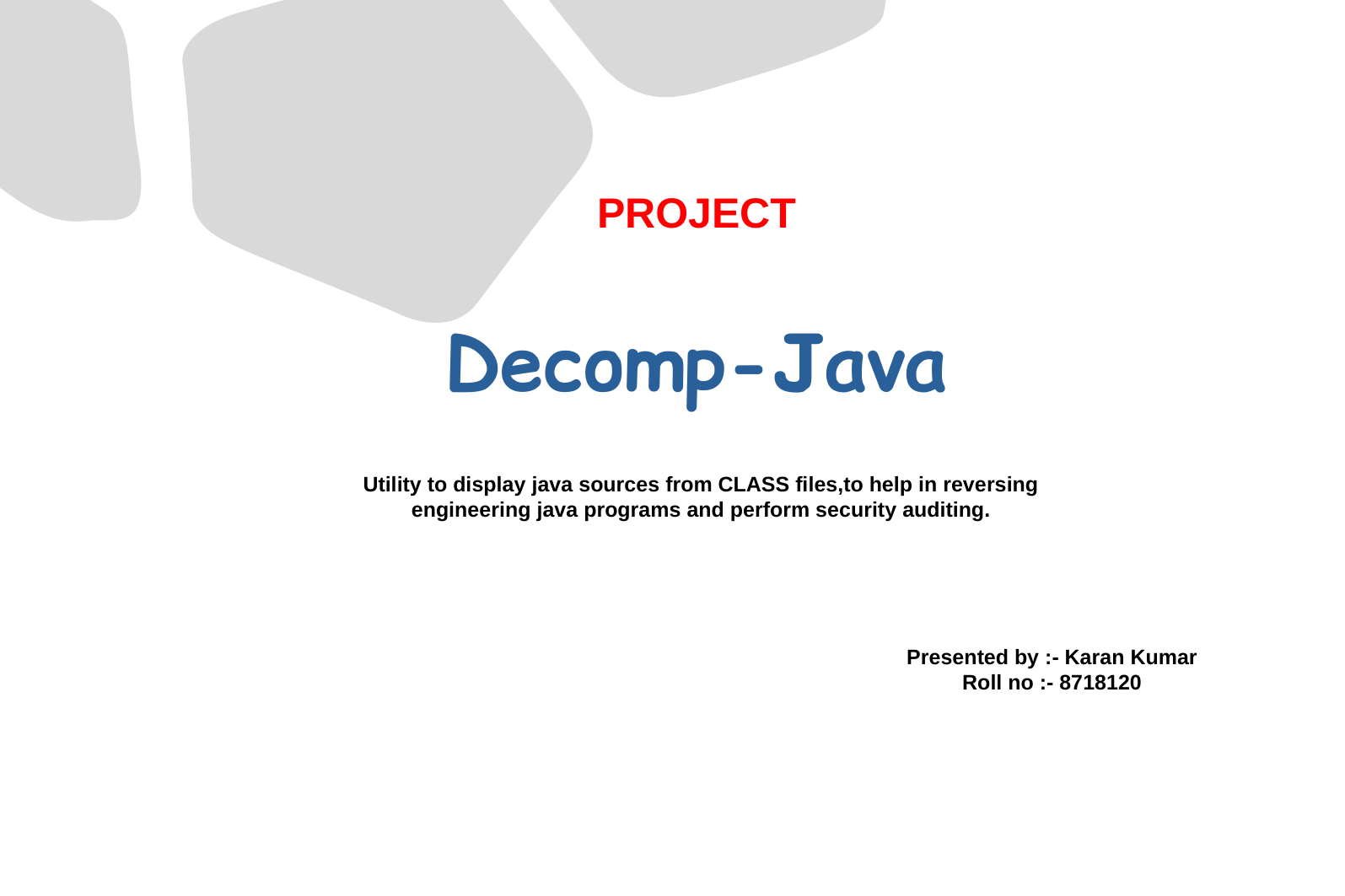

PROJECT
Decomp-Java
Utility to display java sources from CLASS files,to help in reversing engineering java programs and perform security auditing.
Presented by :- Karan Kumar
Roll no :- 8718120